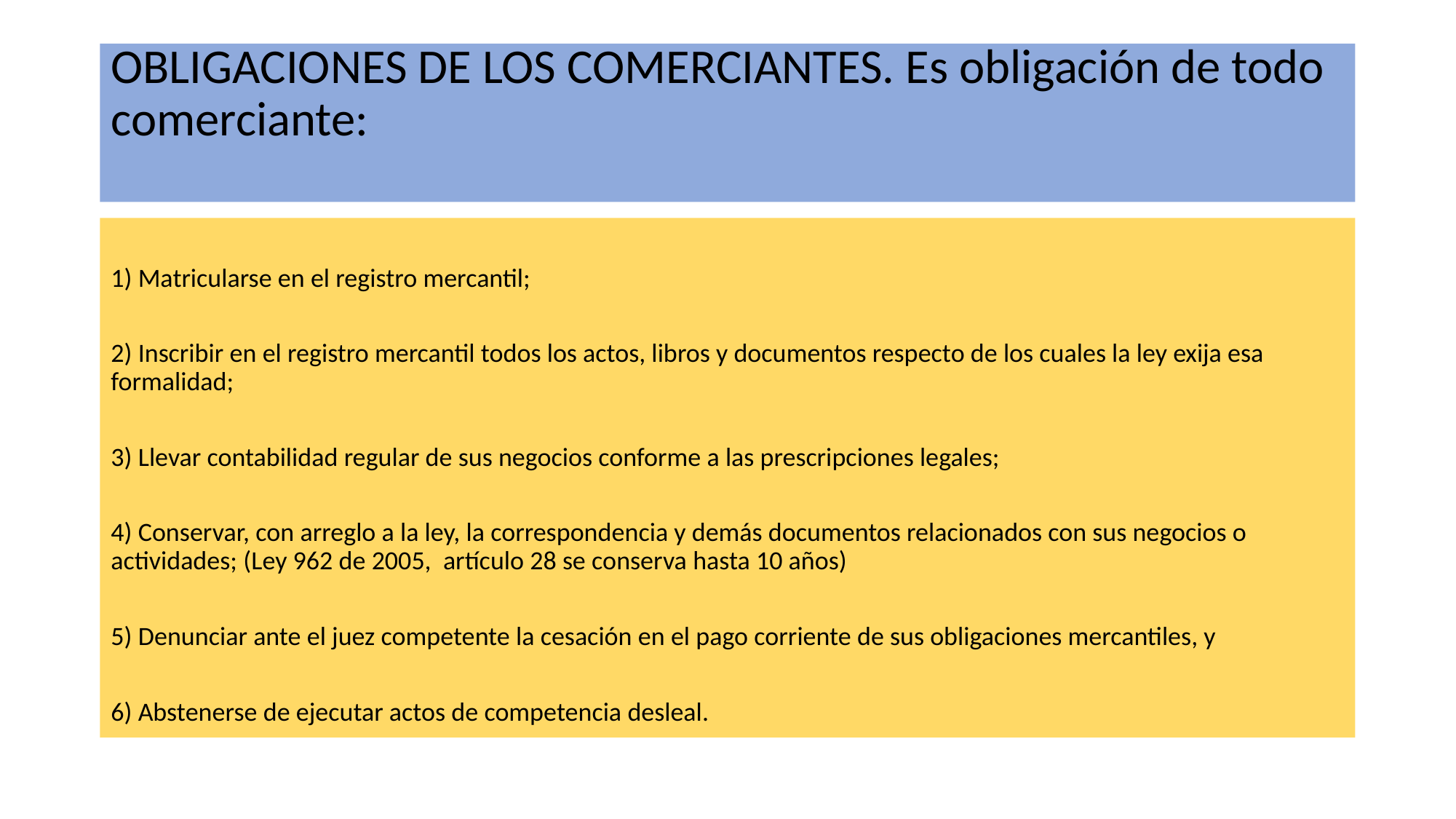

# OBLIGACIONES DE LOS COMERCIANTES. Es obligación de todo comerciante:

1) Matricularse en el registro mercantil;

2) Inscribir en el registro mercantil todos los actos, libros y documentos respecto de los cuales la ley exija esa formalidad;

3) Llevar contabilidad regular de sus negocios conforme a las prescripciones legales;

4) Conservar, con arreglo a la ley, la correspondencia y demás documentos relacionados con sus negocios o actividades; (Ley 962 de 2005,  artículo 28 se conserva hasta 10 años)

5) Denunciar ante el juez competente la cesación en el pago corriente de sus obligaciones mercantiles, y

6) Abstenerse de ejecutar actos de competencia desleal.